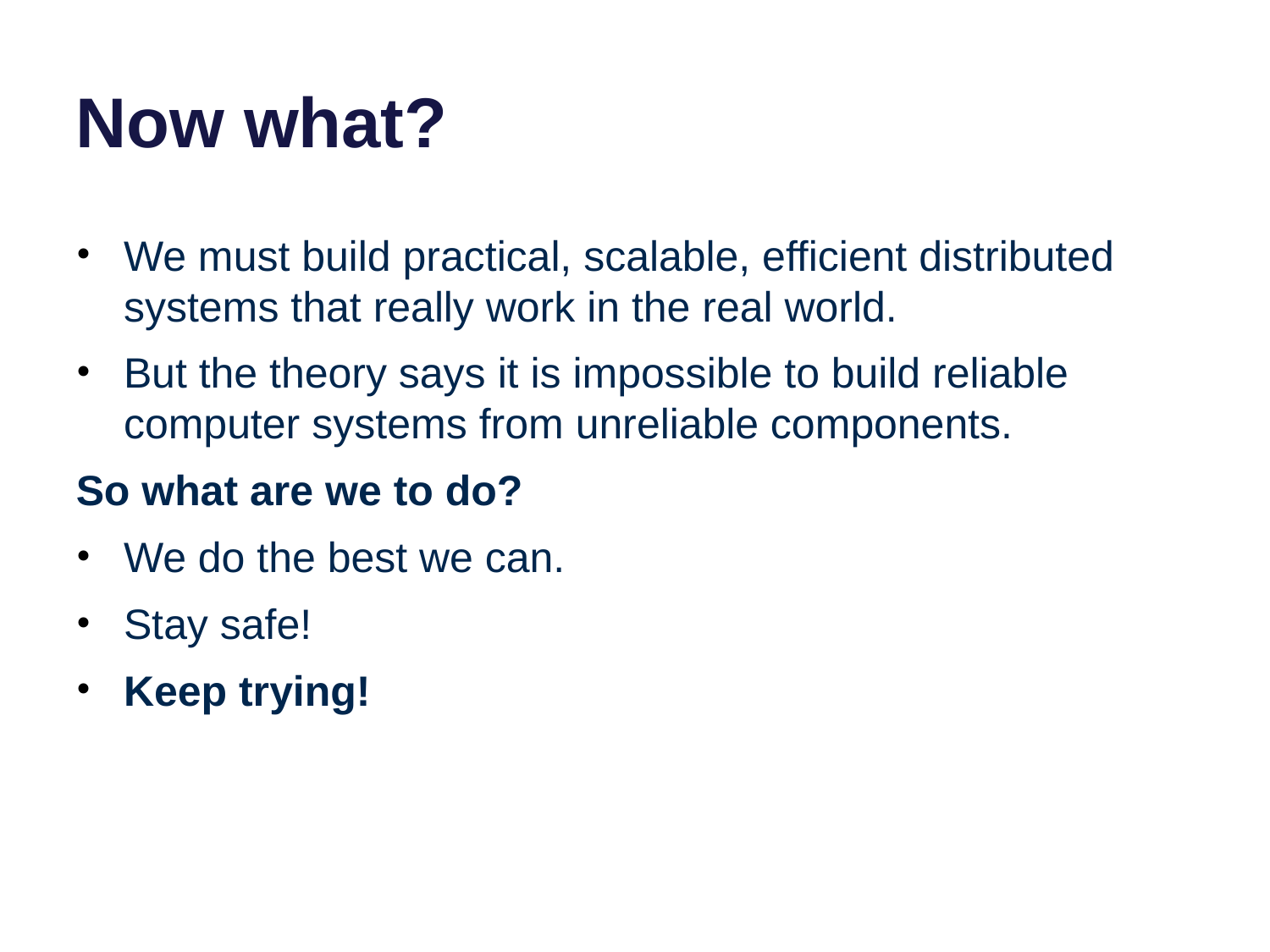

# Now what?
We must build practical, scalable, efficient distributed systems that really work in the real world.
But the theory says it is impossible to build reliable computer systems from unreliable components.
So what are we to do?
We do the best we can.
Stay safe!
Keep trying!